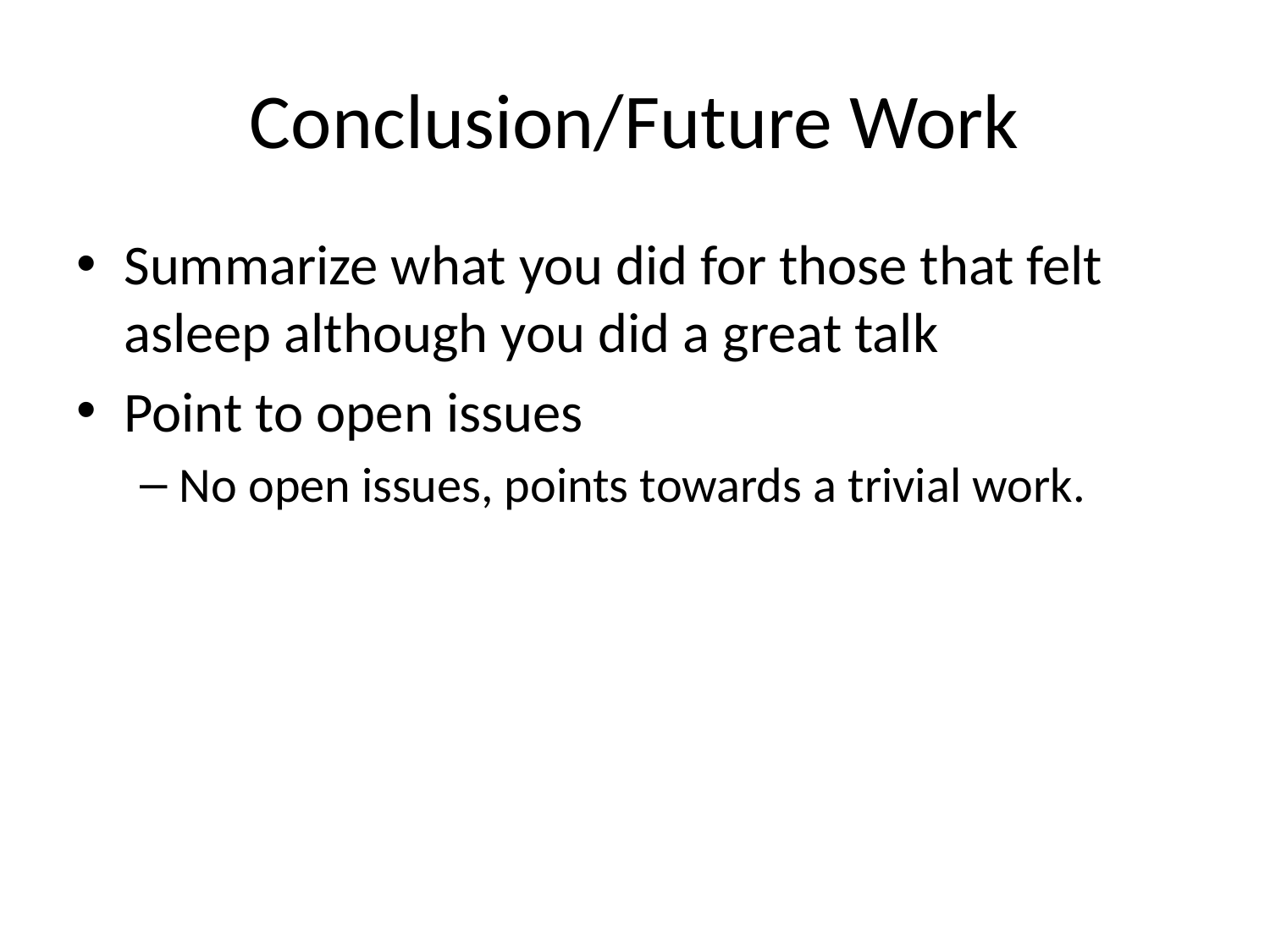

# Conclusion/Future Work
Summarize what you did for those that felt asleep although you did a great talk
Point to open issues
No open issues, points towards a trivial work.